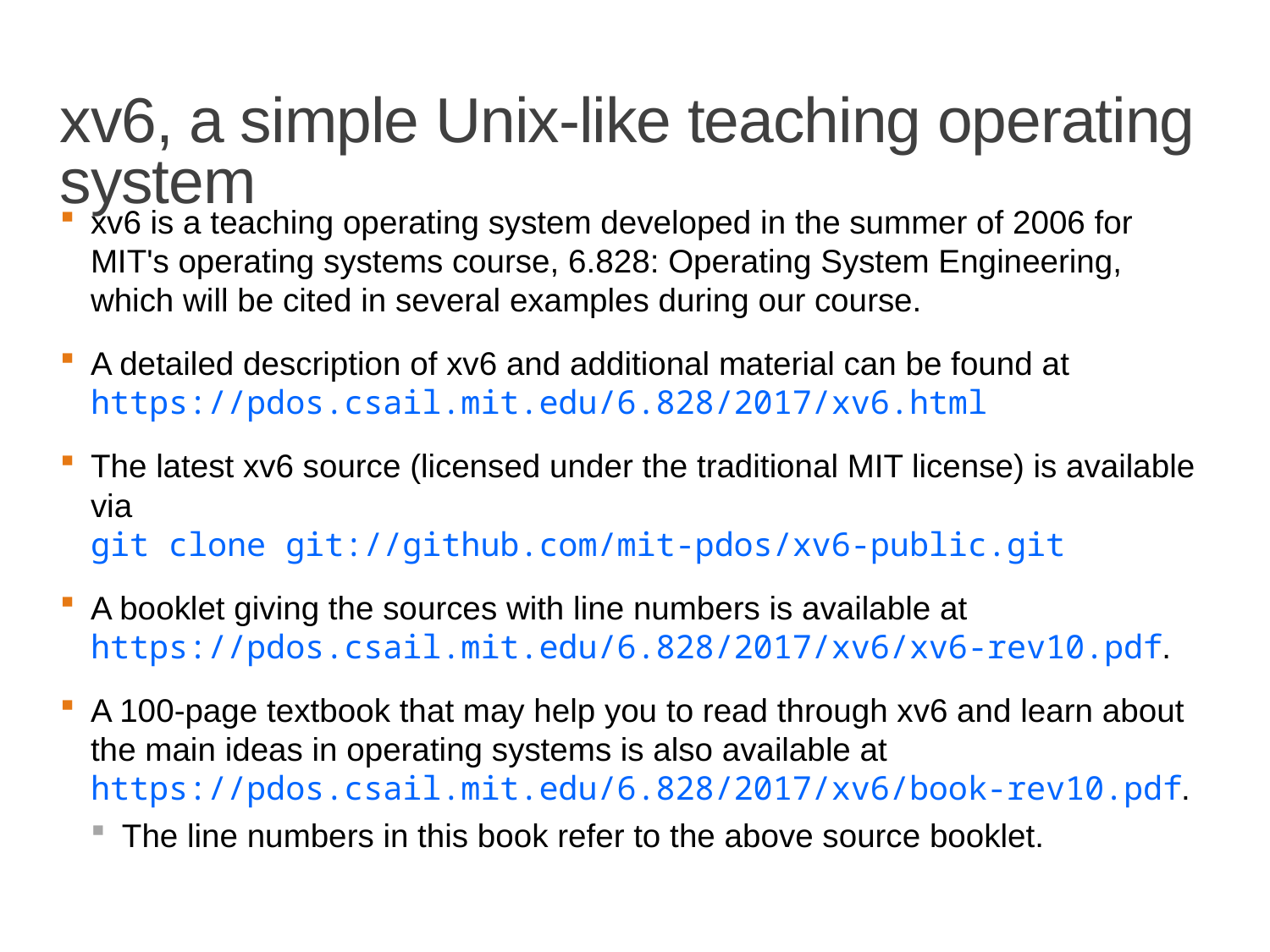

# xv6, a simple Unix-like teaching operating system
xv6 is a teaching operating system developed in the summer of 2006 for MIT's operating systems course, 6.828: Operating System Engineering, which will be cited in several examples during our course.
A detailed description of xv6 and additional material can be found at https://pdos.csail.mit.edu/6.828/2017/xv6.html
The latest xv6 source (licensed under the traditional MIT license) is available via
git clone git://github.com/mit-pdos/xv6-public.git
A booklet giving the sources with line numbers is available at
https://pdos.csail.mit.edu/6.828/2017/xv6/xv6-rev10.pdf.
A 100-page textbook that may help you to read through xv6 and learn about the main ideas in operating systems is also available at https://pdos.csail.mit.edu/6.828/2017/xv6/book-rev10.pdf.
The line numbers in this book refer to the above source booklet.